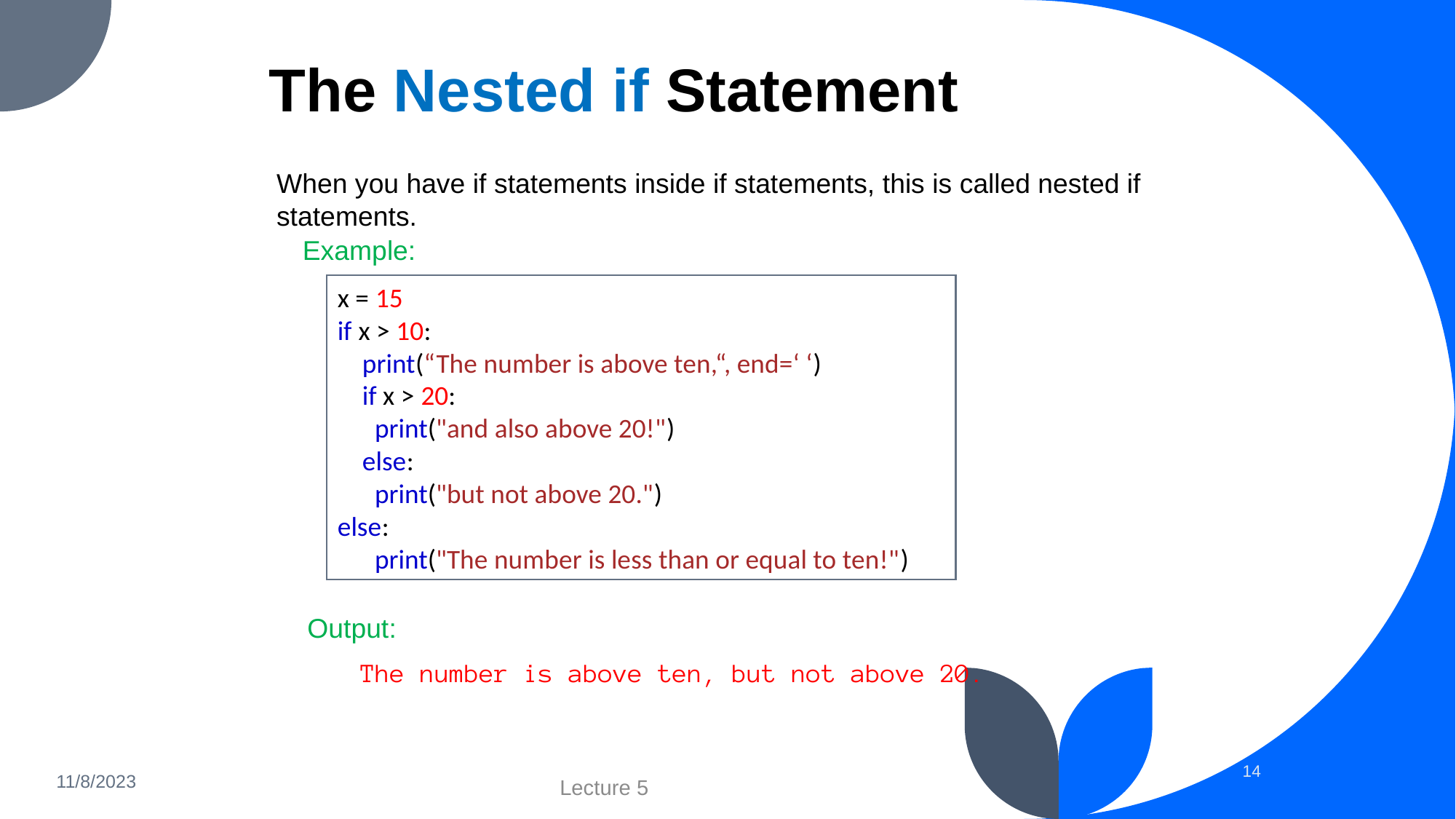

# The Nested if Statement
When you have if statements inside if statements, this is called nested if statements.
Example:
x = 15
if x > 10:
    print(“The number is above ten,“, end=‘ ‘)
    if x > 20:
      print("and also above 20!")
    else:
      print("but not above 20.")
else:
      print("The number is less than or equal to ten!")
Output:
The number is above ten, but not above 20.
14
11/8/2023
Lecture 5